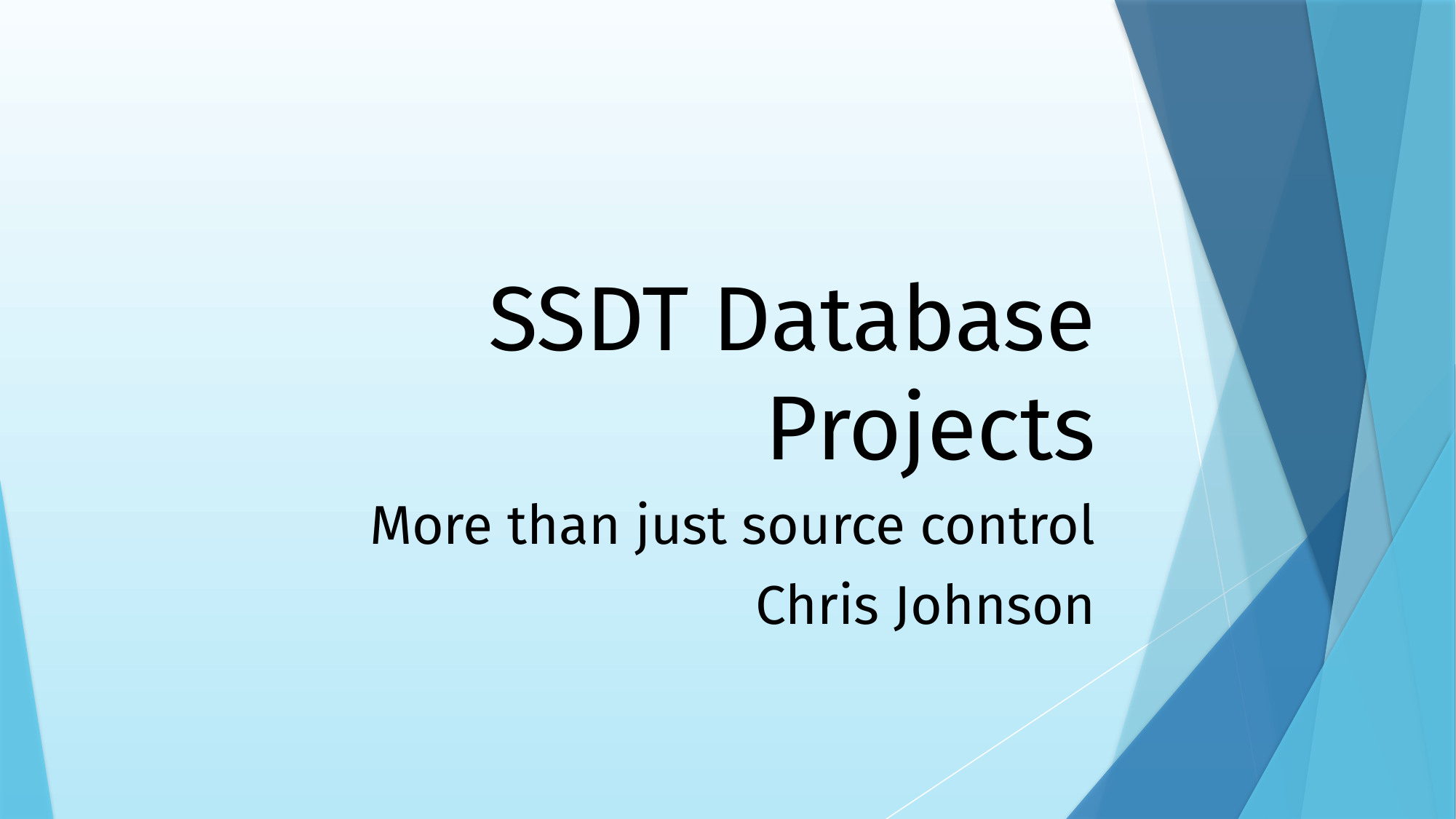

SSDT Database Projects
More than just source control
Chris Johnson